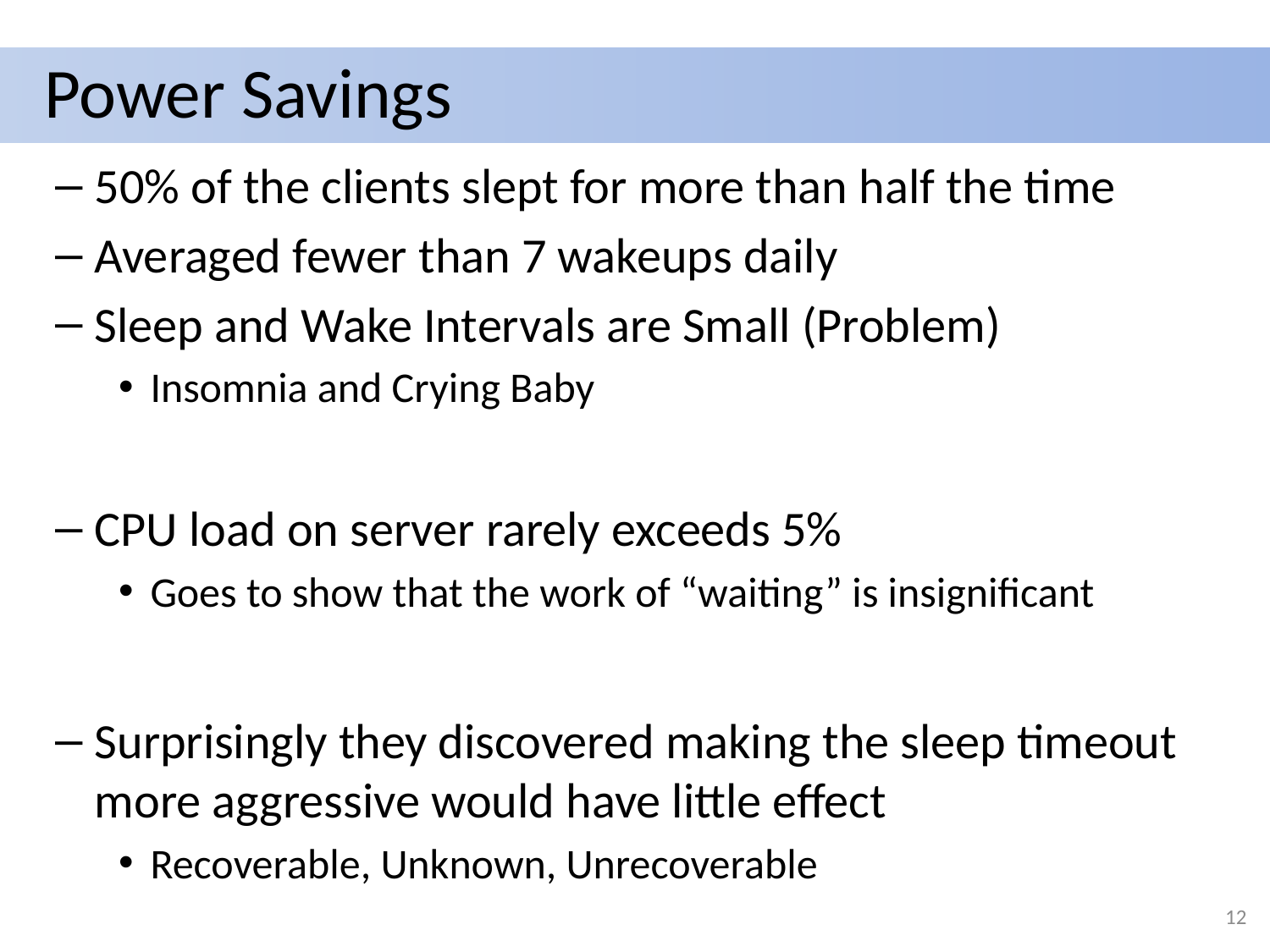

# Power Savings
50% of the clients slept for more than half the time
Averaged fewer than 7 wakeups daily
Sleep and Wake Intervals are Small (Problem)
Insomnia and Crying Baby

CPU load on server rarely exceeds 5%
Goes to show that the work of “waiting” is insignificant

Surprisingly they discovered making the sleep timeout more aggressive would have little effect
Recoverable, Unknown, Unrecoverable

12